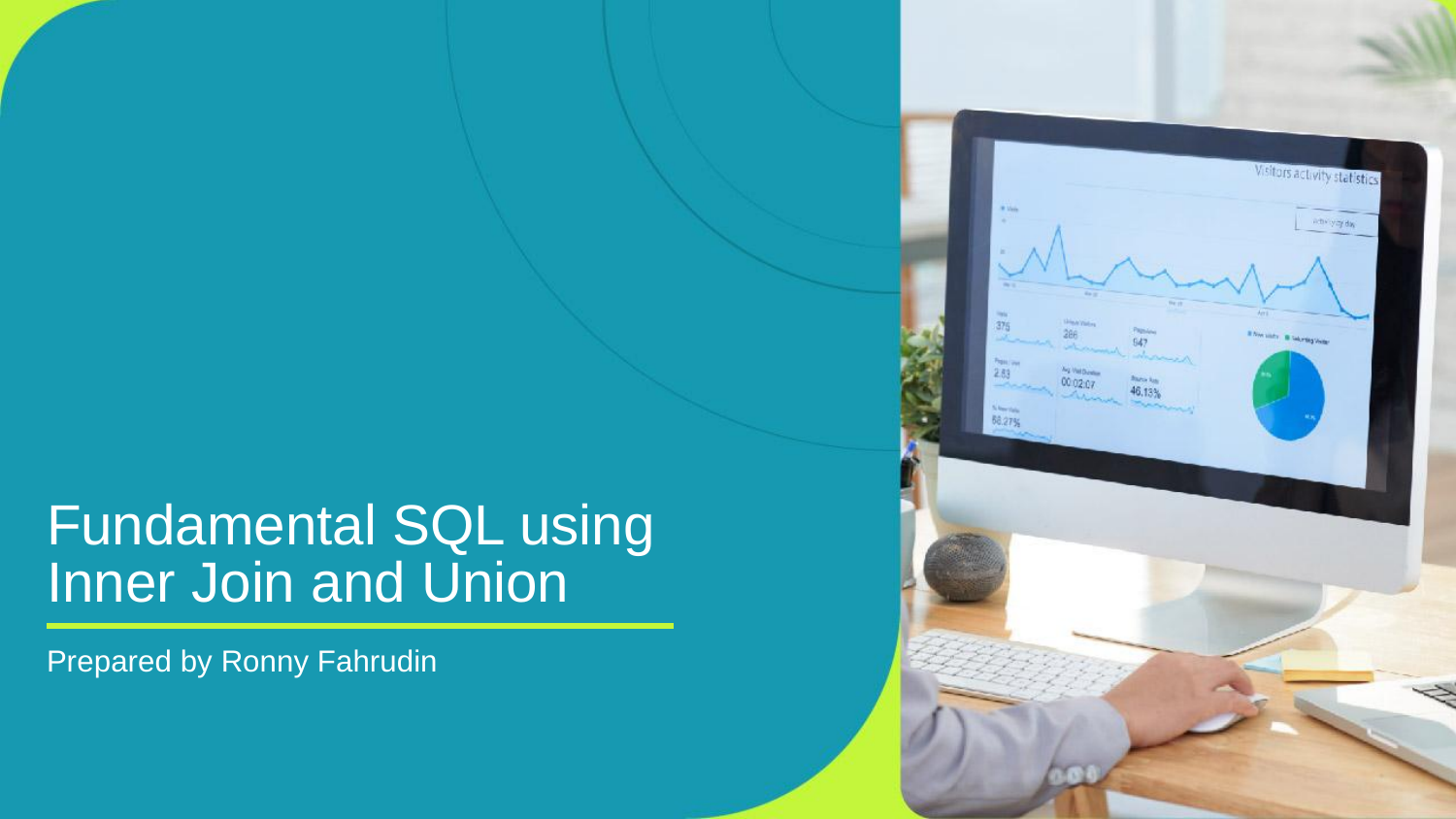

# Fundamental SQL using Inner Join and Union
Prepared by Ronny Fahrudin